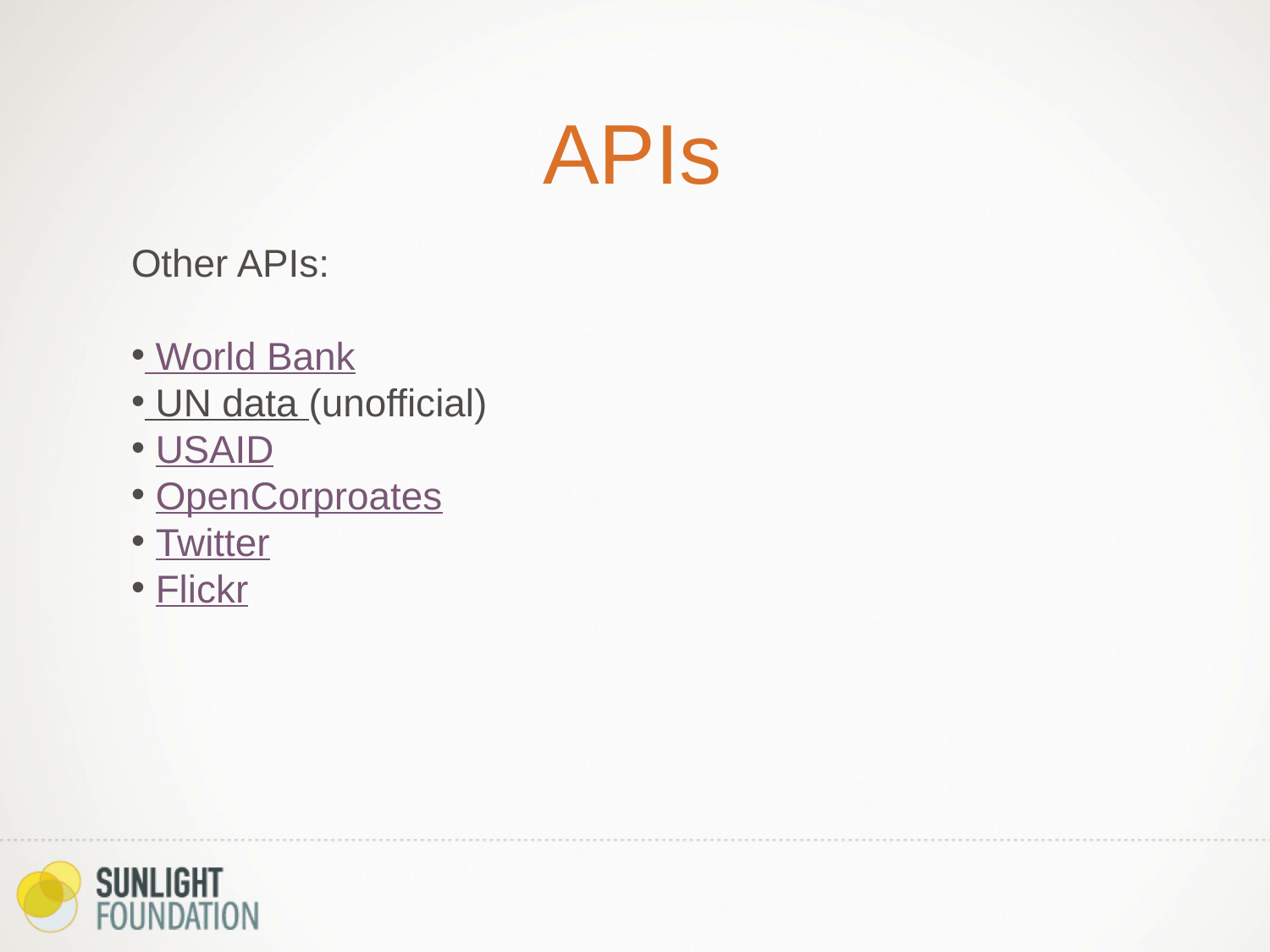

APIs
Other APIs:

 World Bank
 UN data (unofficial)
 USAID
 OpenCorproates
 Twitter
 Flickr